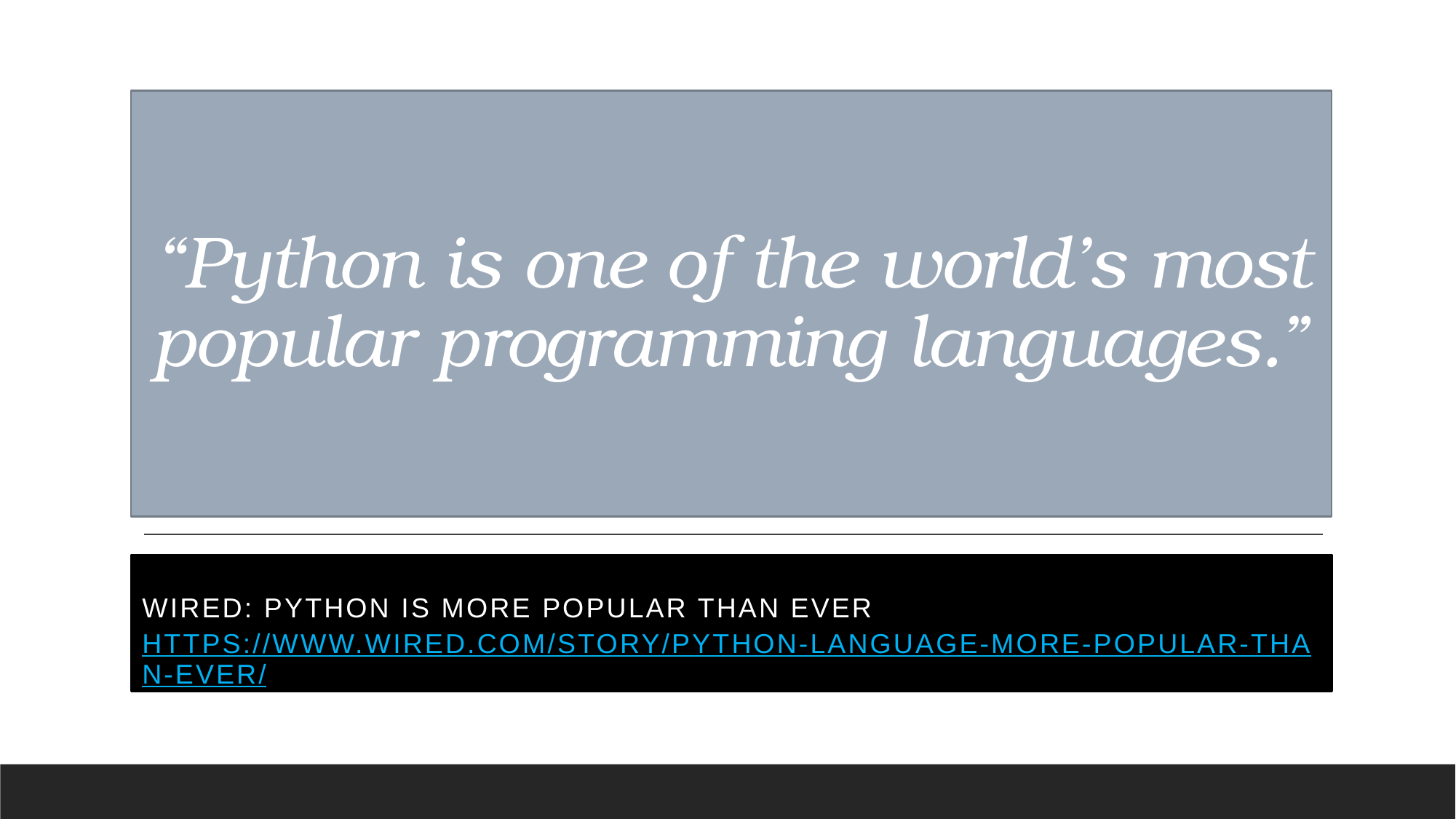

# “Python is one of the world’s most popular programming languages.”
WIRED: Python Is More Popular Than Ever
https://www.wired.com/story/python-language-more-popular-than-ever/